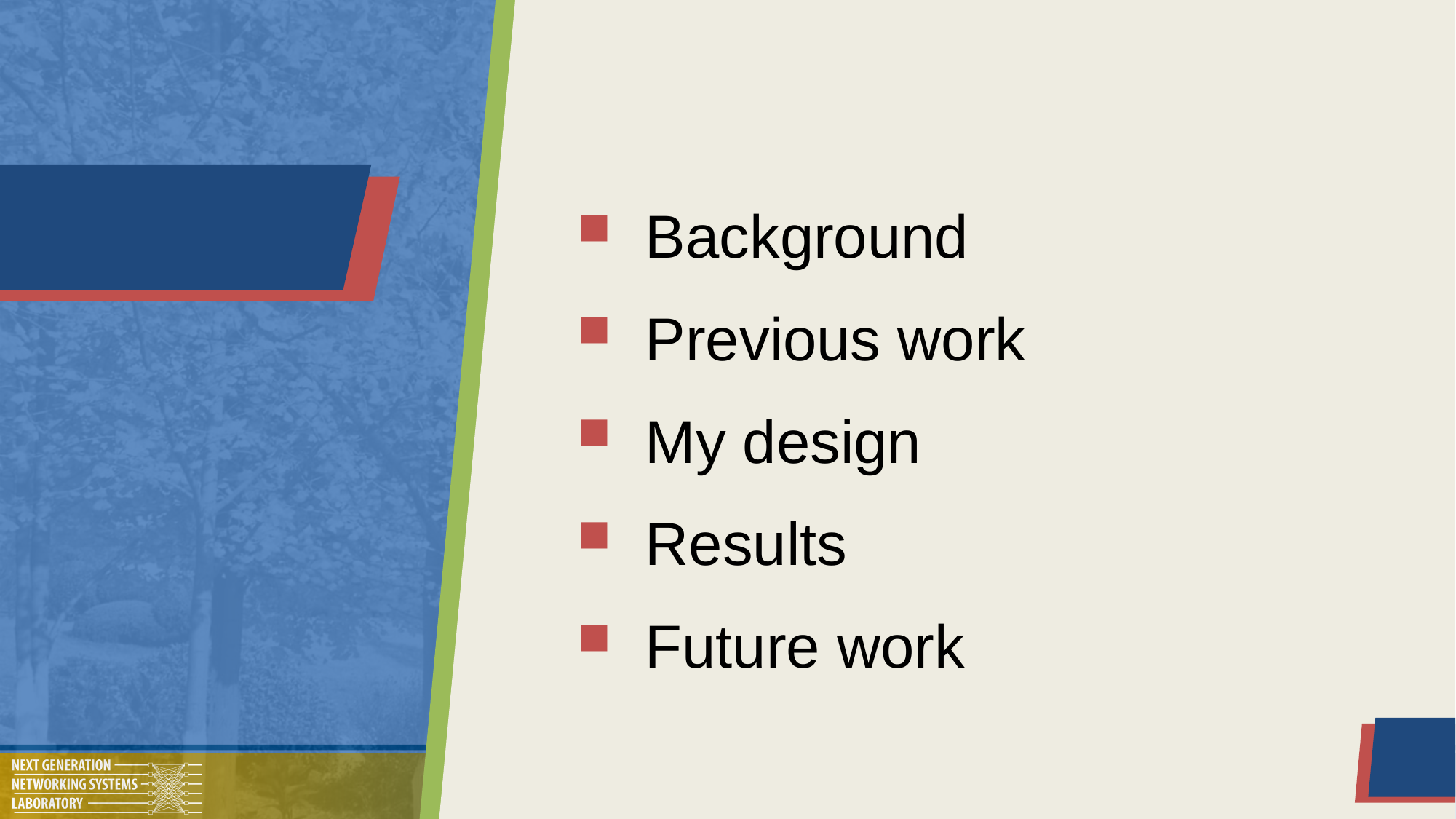

2
Background
Previous work
My design
Results
Future work